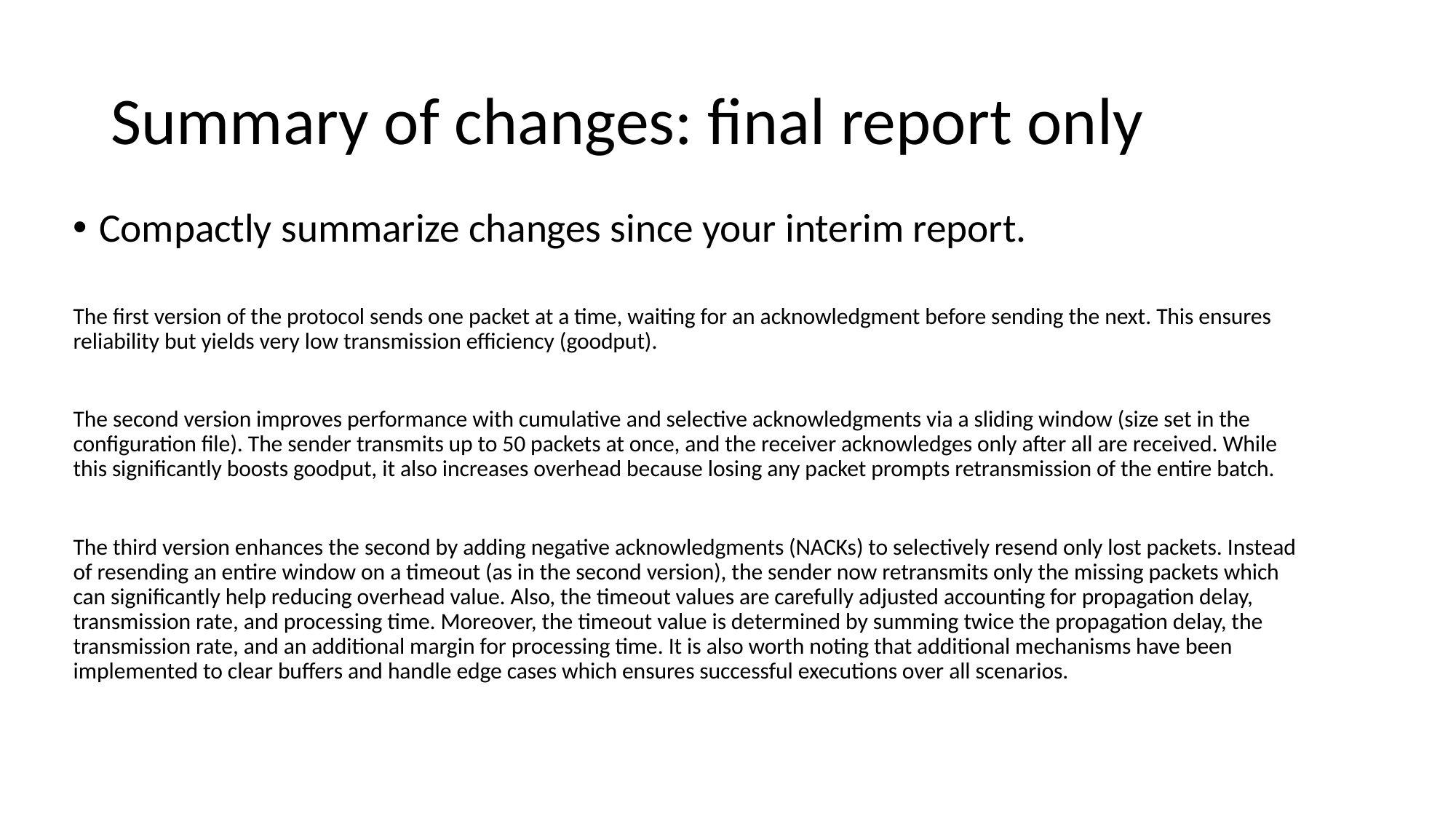

# Summary of changes: final report only
Compactly summarize changes since your interim report.

The first version of the protocol sends one packet at a time, waiting for an acknowledgment before sending the next. This ensures reliability but yields very low transmission efficiency (goodput).

The second version improves performance with cumulative and selective acknowledgments via a sliding window (size set in the configuration file). The sender transmits up to 50 packets at once, and the receiver acknowledges only after all are received. While this significantly boosts goodput, it also increases overhead because losing any packet prompts retransmission of the entire batch.

The third version enhances the second by adding negative acknowledgments (NACKs) to selectively resend only lost packets. Instead of resending an entire window on a timeout (as in the second version), the sender now retransmits only the missing packets which can significantly help reducing overhead value. Also, the timeout values are carefully adjusted accounting for propagation delay, transmission rate, and processing time. Moreover, the timeout value is determined by summing twice the propagation delay, the transmission rate, and an additional margin for processing time. It is also worth noting that additional mechanisms have been implemented to clear buffers and handle edge cases which ensures successful executions over all scenarios.